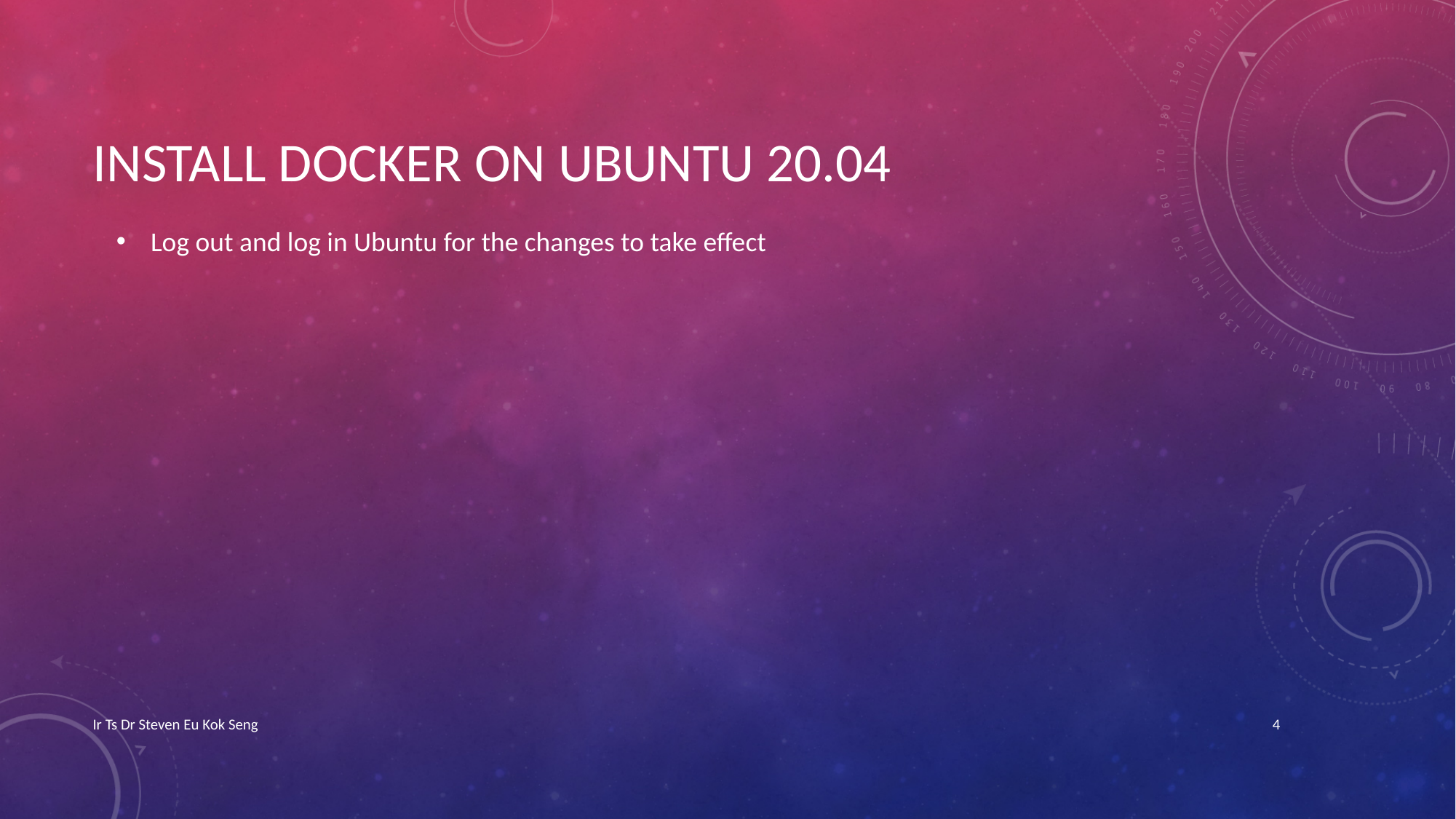

# Install Docker on Ubuntu 20.04
Log out and log in Ubuntu for the changes to take effect
Ir Ts Dr Steven Eu Kok Seng
4